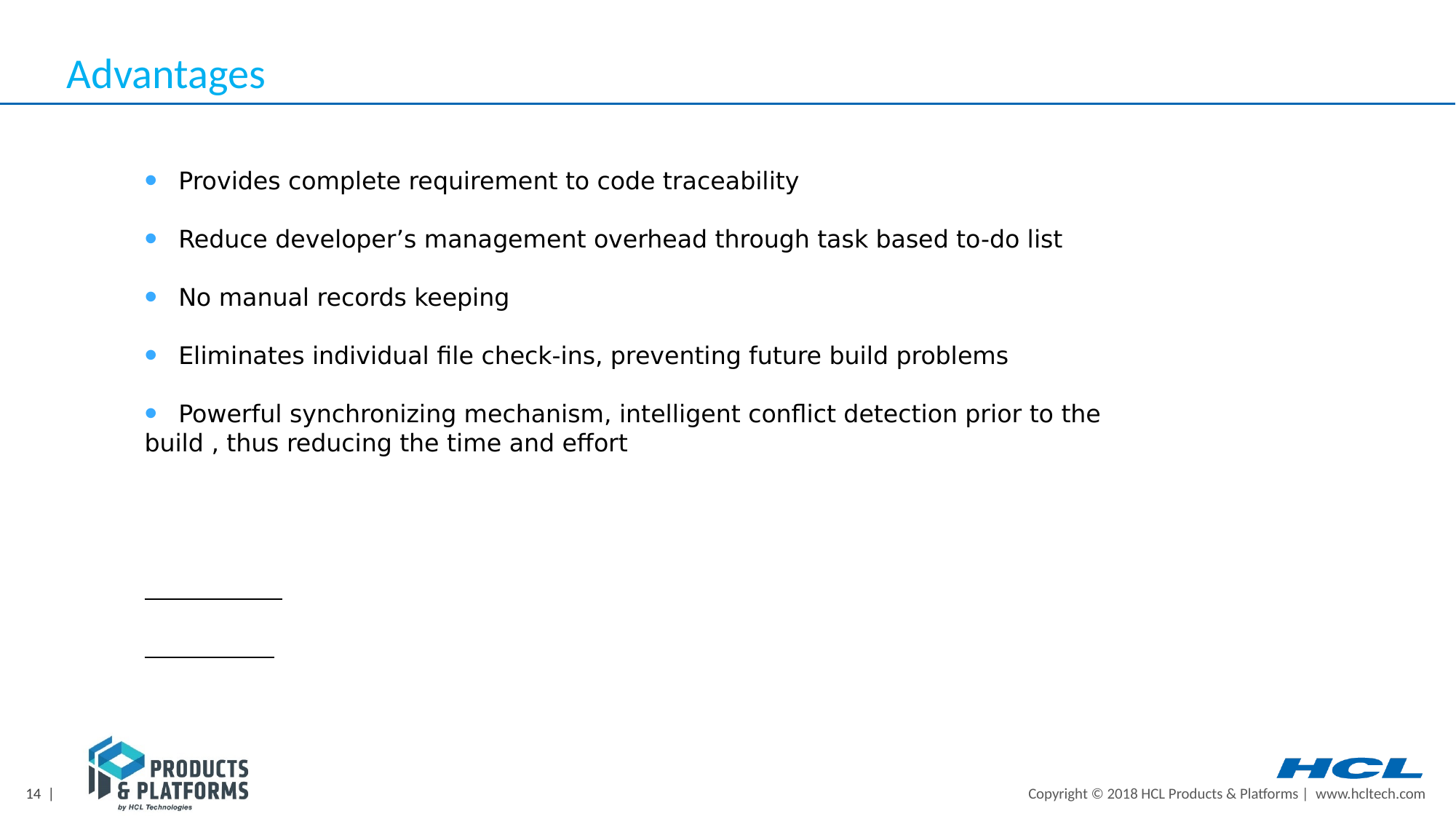

Advantages

Provides complete requirement to code traceability

Reduce developer’s management overhead through task based to-do list

No manual records keeping

Eliminates individual file check-ins, preventing future build problems

Powerful synchronizing mechanism, intelligent conflict detection prior to the
build , thus reducing the time and effort